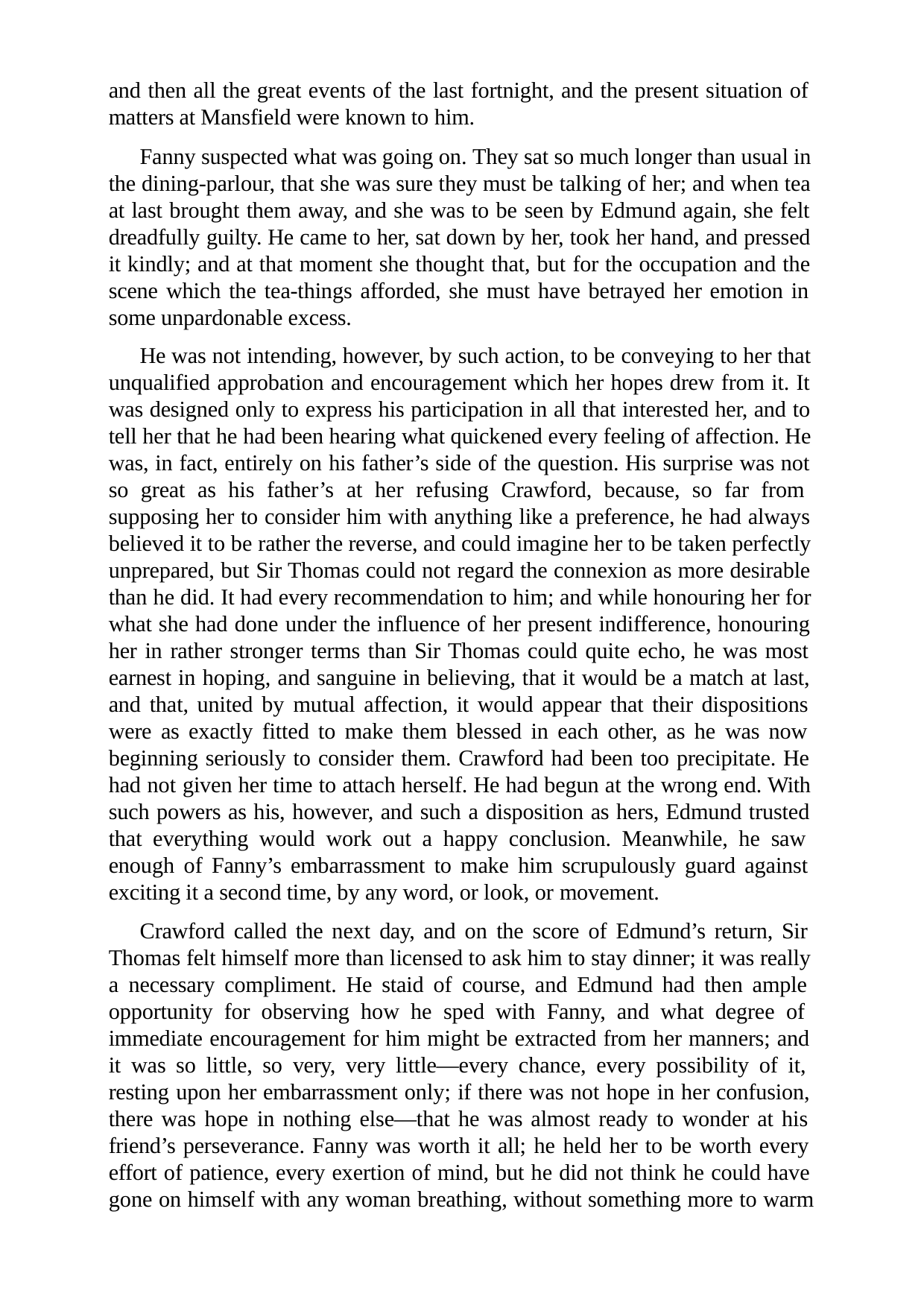

and then all the great events of the last fortnight, and the present situation of  matters at Mansfield were known to him.
Fanny suspected what was going on. They sat so much longer than usual in  the dining-parlour, that she was sure they must be talking of her; and when tea  at last brought them away, and she was to be seen by Edmund again, she felt  dreadfully guilty. He came to her, sat down by her, took her hand, and pressed  it kindly; and at that moment she thought that, but for the occupation and the  scene which the tea-things afforded, she must have betrayed her emotion in  some unpardonable excess.
He was not intending, however, by such action, to be conveying to her that  unqualified approbation and encouragement which her hopes drew from it. It  was designed only to express his participation in all that interested her, and to  tell her that he had been hearing what quickened every feeling of affection. He  was, in fact, entirely on his father’s side of the question. His surprise was not  so great as his father’s at her refusing Crawford, because, so far from  supposing her to consider him with anything like a preference, he had always  believed it to be rather the reverse, and could imagine her to be taken perfectly  unprepared, but Sir Thomas could not regard the connexion as more desirable  than he did. It had every recommendation to him; and while honouring her for  what she had done under the influence of her present indifference, honouring  her in rather stronger terms than Sir Thomas could quite echo, he was most  earnest in hoping, and sanguine in believing, that it would be a match at last,  and that, united by mutual affection, it would appear that their dispositions  were as exactly fitted to make them blessed in each other, as he was now  beginning seriously to consider them. Crawford had been too precipitate. He  had not given her time to attach herself. He had begun at the wrong end. With  such powers as his, however, and such a disposition as hers, Edmund trusted  that everything would work out a happy conclusion. Meanwhile, he saw  enough of Fanny’s embarrassment to make him scrupulously guard against  exciting it a second time, by any word, or look, or movement.
Crawford called the next day, and on the score of Edmund’s return, Sir  Thomas felt himself more than licensed to ask him to stay dinner; it was really  a necessary compliment. He staid of course, and Edmund had then ample  opportunity for observing how he sped with Fanny, and what degree of  immediate encouragement for him might be extracted from her manners; and  it was so little, so very, very little—every chance, every possibility of it,  resting upon her embarrassment only; if there was not hope in her confusion,  there was hope in nothing else—that he was almost ready to wonder at his  friend’s perseverance. Fanny was worth it all; he held her to be worth every  effort of patience, every exertion of mind, but he did not think he could have  gone on himself with any woman breathing, without something more to warm